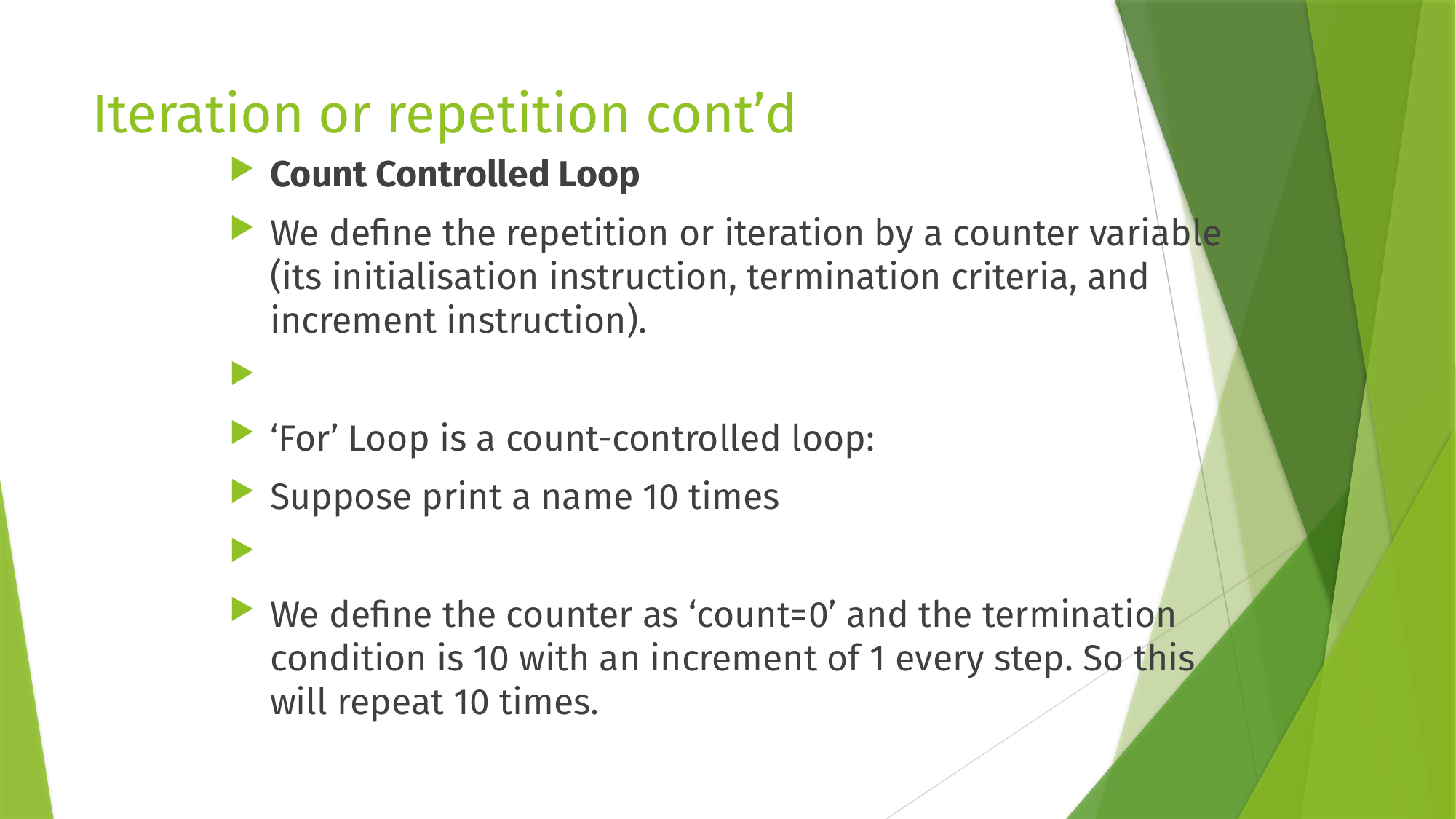

# Iteration or repetition cont’d
Count Controlled Loop
We define the repetition or iteration by a counter variable (its initialisation instruction, termination criteria, and increment instruction).

‘For’ Loop is a count-controlled loop:
Suppose print a name 10 times

We define the counter as ‘count=0’ and the termination condition is 10 with an increment of 1 every step. So this will repeat 10 times.